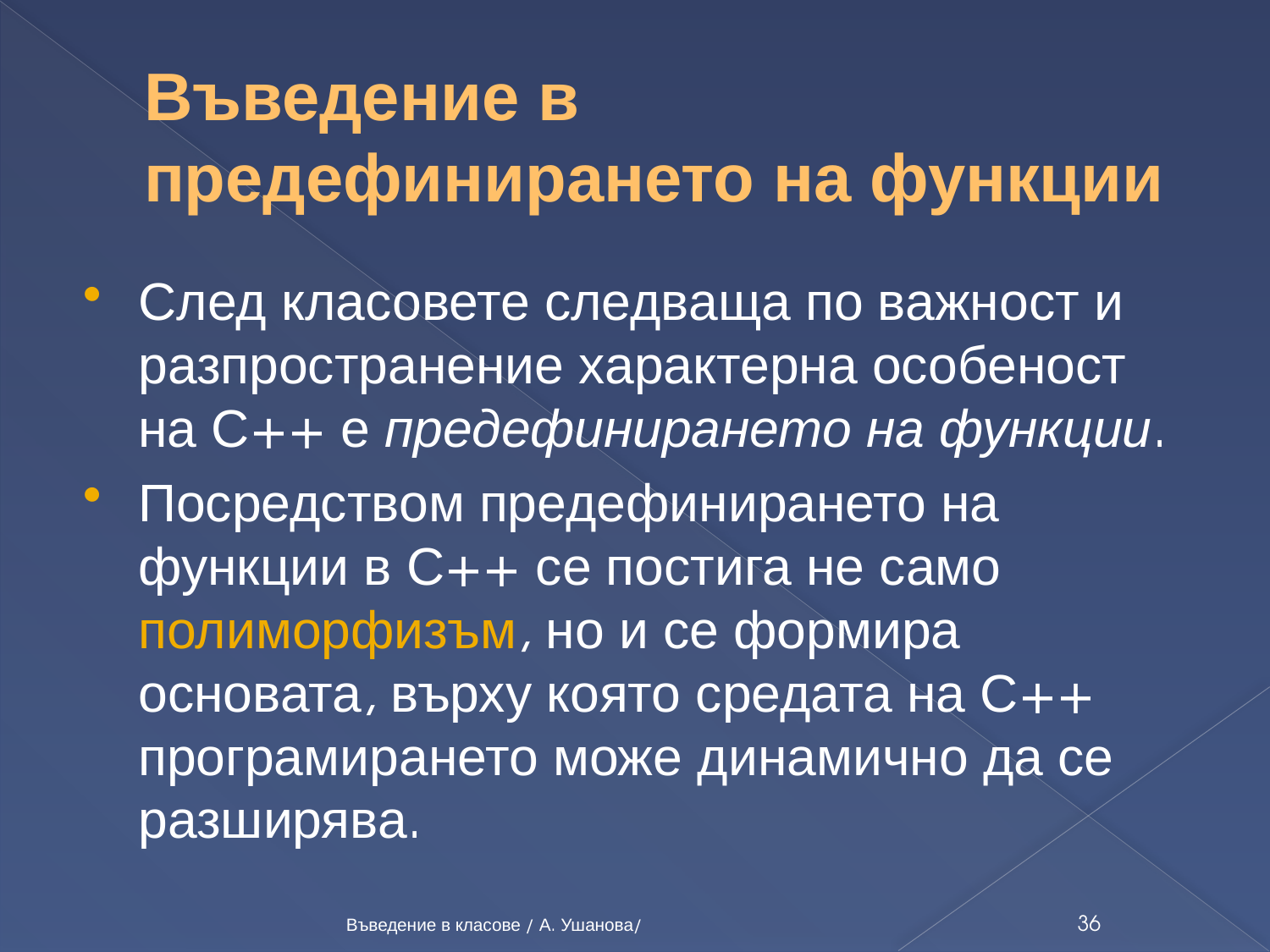

# Въведение в предефинирането на функции
След класовете следваща по важност и разпространение характерна особеност на С++ е предефинирането на функции.
Посредством предефинирането на функции в С++ се постига не само полиморфизъм, но и се формира основата, върху която средата на С++ програмирането може динамично да се разширява.

Въведение в класове / А. Ушанова/
36